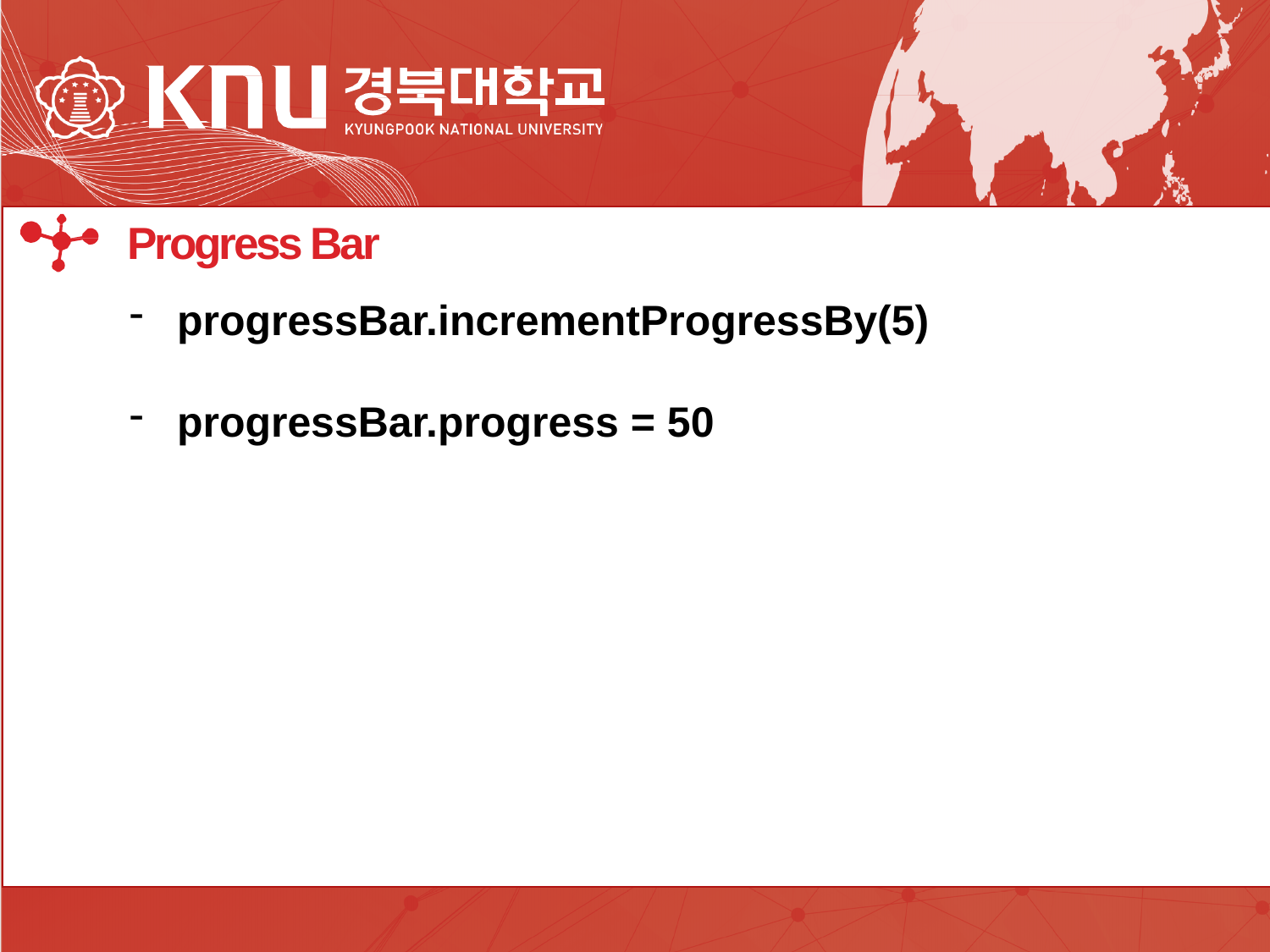

IDE

Progress Bar

progressBar.incrementProgressBy(5)

progressBar.progress = 50